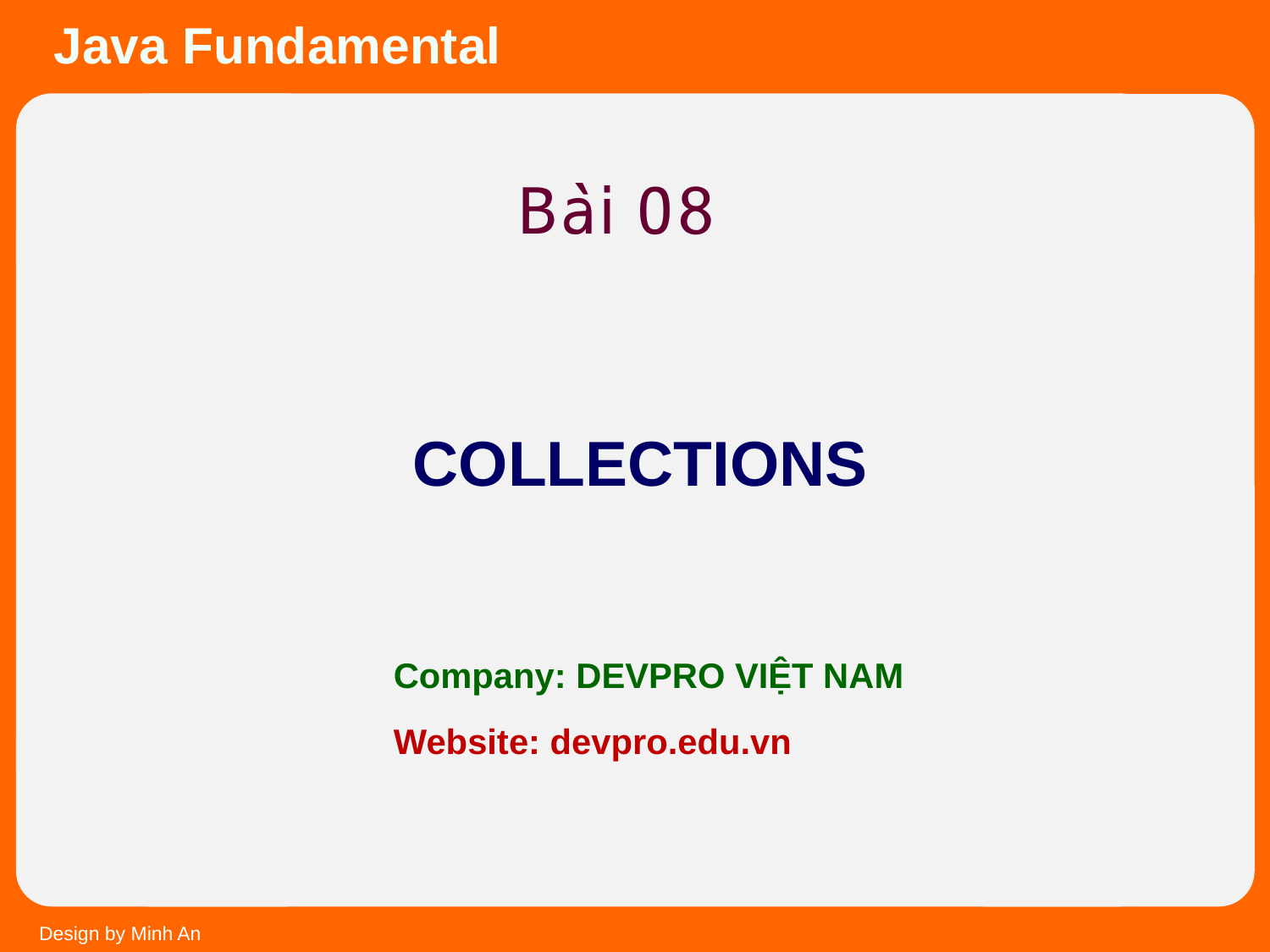

Java Fundamental

Bài 08
# COLLECTIONS
Company: DEVPRO VIỆT NAM
Website: devpro.edu.vn
Design by Minh An